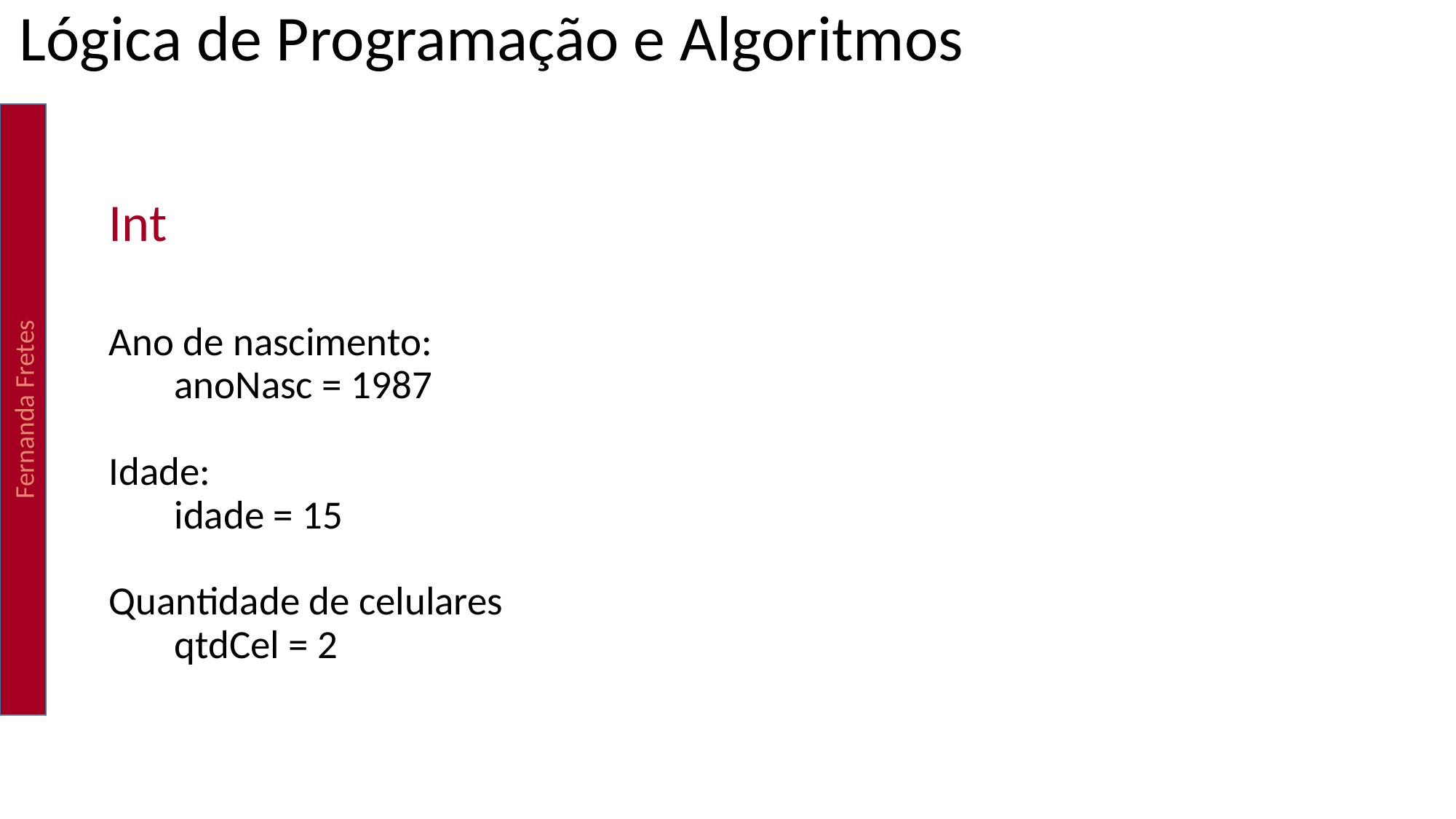

Lógica de Programação e Algoritmos
Fernanda Fretes
Int

Ano de nascimento:
	anoNasc = 1987

Idade:
	idade = 15

Quantidade de celulares
	qtdCel = 2